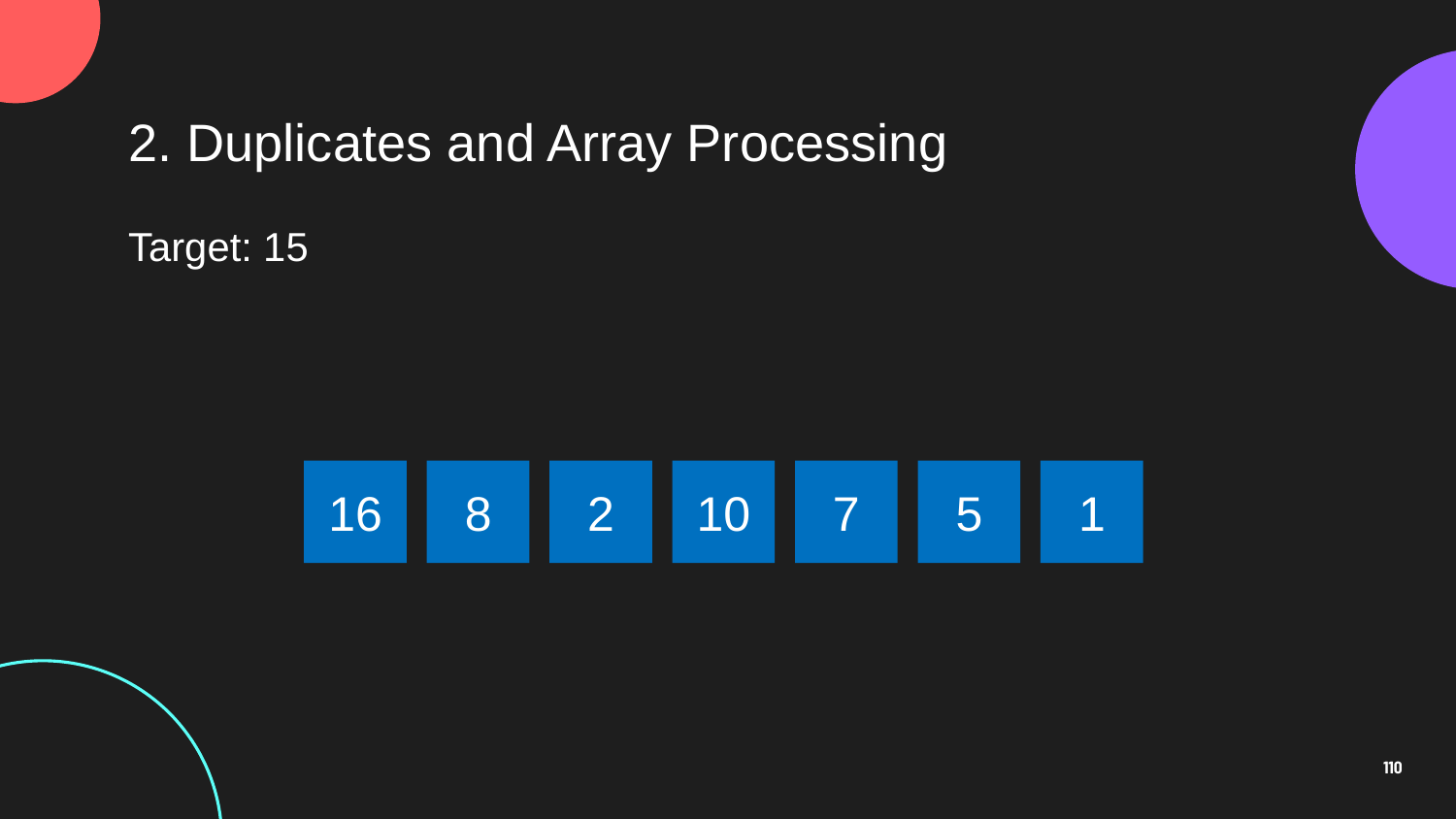

2. Duplicates and Array Processing

Target: 15
16
8
2
10
7
5
1
110